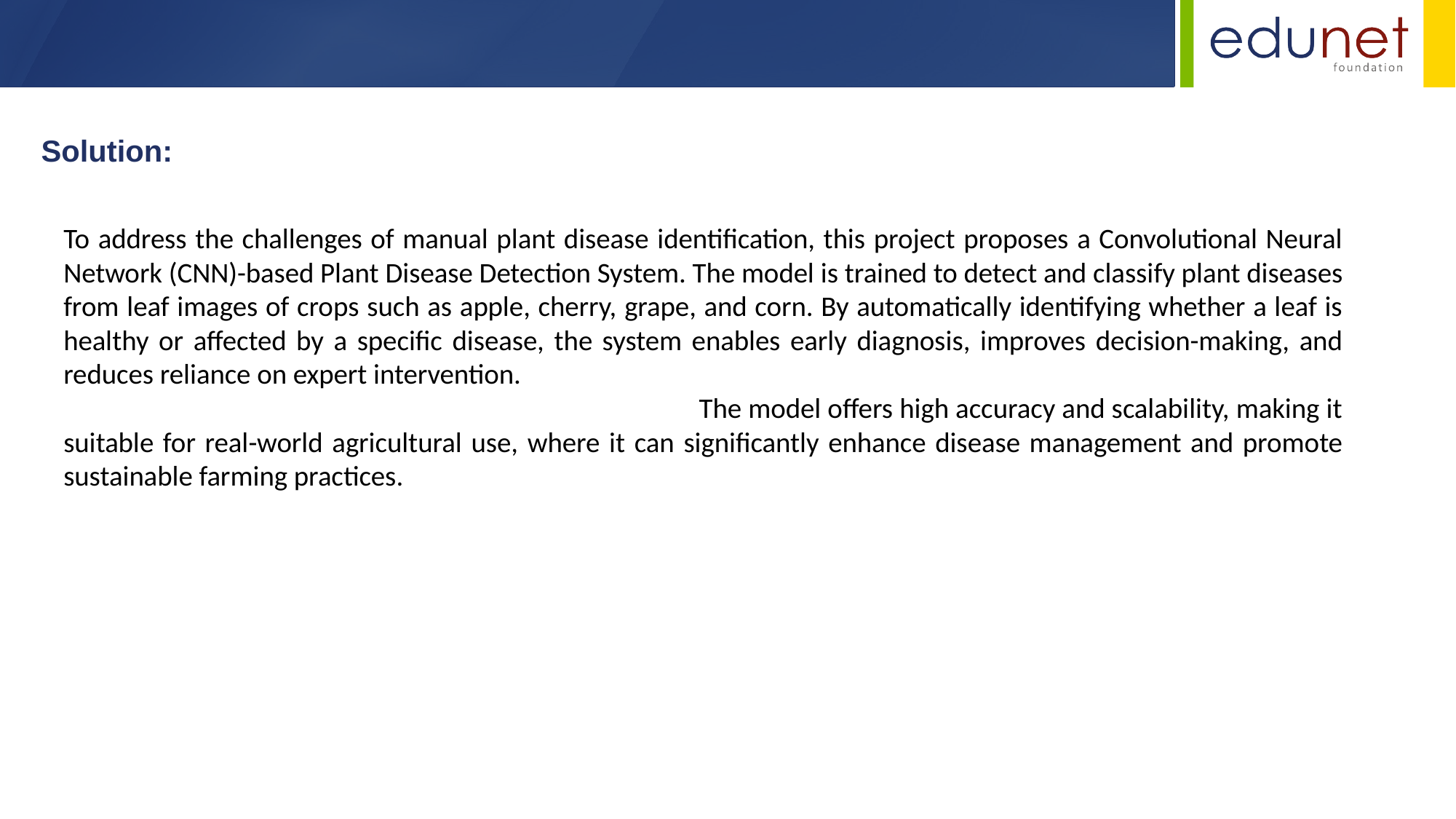

Solution:
To address the challenges of manual plant disease identification, this project proposes a Convolutional Neural Network (CNN)-based Plant Disease Detection System. The model is trained to detect and classify plant diseases from leaf images of crops such as apple, cherry, grape, and corn. By automatically identifying whether a leaf is healthy or affected by a specific disease, the system enables early diagnosis, improves decision-making, and reduces reliance on expert intervention.
                                                                                              The model offers high accuracy and scalability, making it suitable for real-world agricultural use, where it can significantly enhance disease management and promote sustainable farming practices.